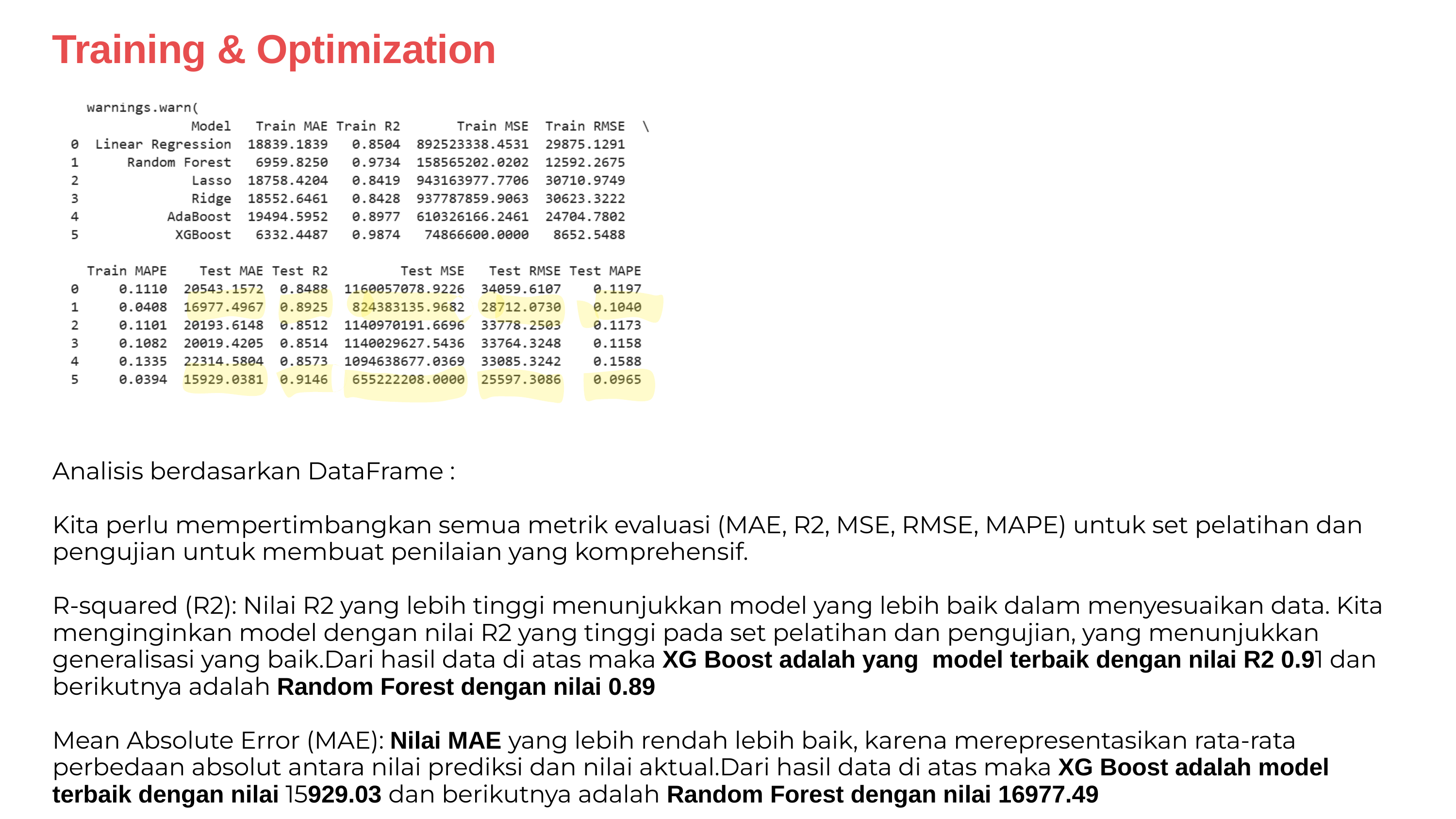

Training & Optimization

Analisis berdasarkan DataFrame :

Kita perlu mempertimbangkan semua metrik evaluasi (MAE, R2, MSE, RMSE, MAPE) untuk set pelatihan dan pengujian untuk membuat penilaian yang komprehensif.

R-squared (R2): Nilai R2 yang lebih tinggi menunjukkan model yang lebih baik dalam menyesuaikan data. Kita menginginkan model dengan nilai R2 yang tinggi pada set pelatihan dan pengujian, yang menunjukkan generalisasi yang baik.Dari hasil data di atas maka XG Boost adalah yang  model terbaik dengan nilai R2 0.91 dan berikutnya adalah Random Forest dengan nilai 0.89

Mean Absolute Error (MAE): Nilai MAE yang lebih rendah lebih baik, karena merepresentasikan rata-rata perbedaan absolut antara nilai prediksi dan nilai aktual.Dari hasil data di atas maka XG Boost adalah model terbaik dengan nilai 15929.03 dan berikutnya adalah Random Forest dengan nilai 16977.49